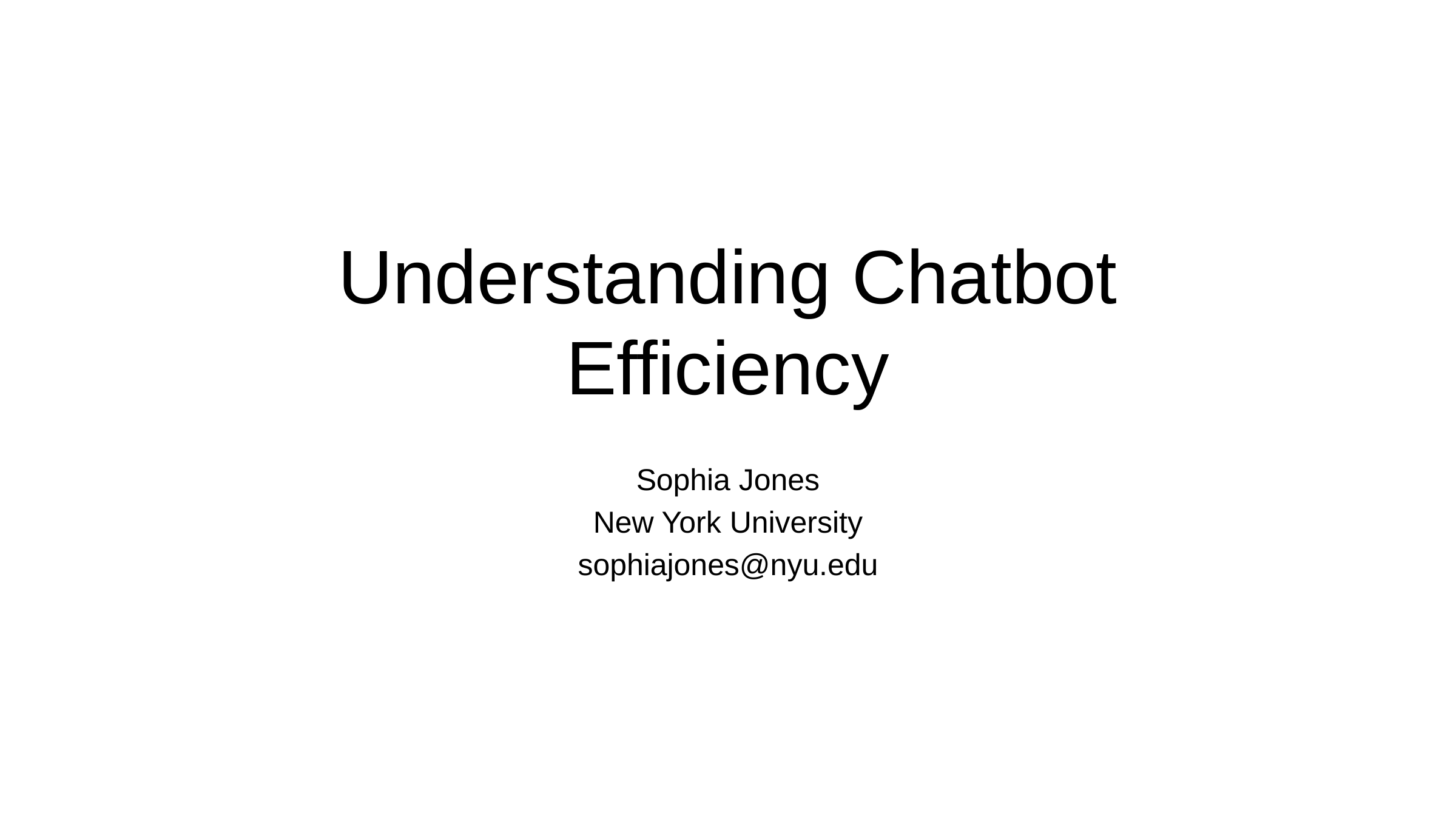

# Understanding Chatbot Efficiency
Sophia Jones
New York University
sophiajones@nyu.edu